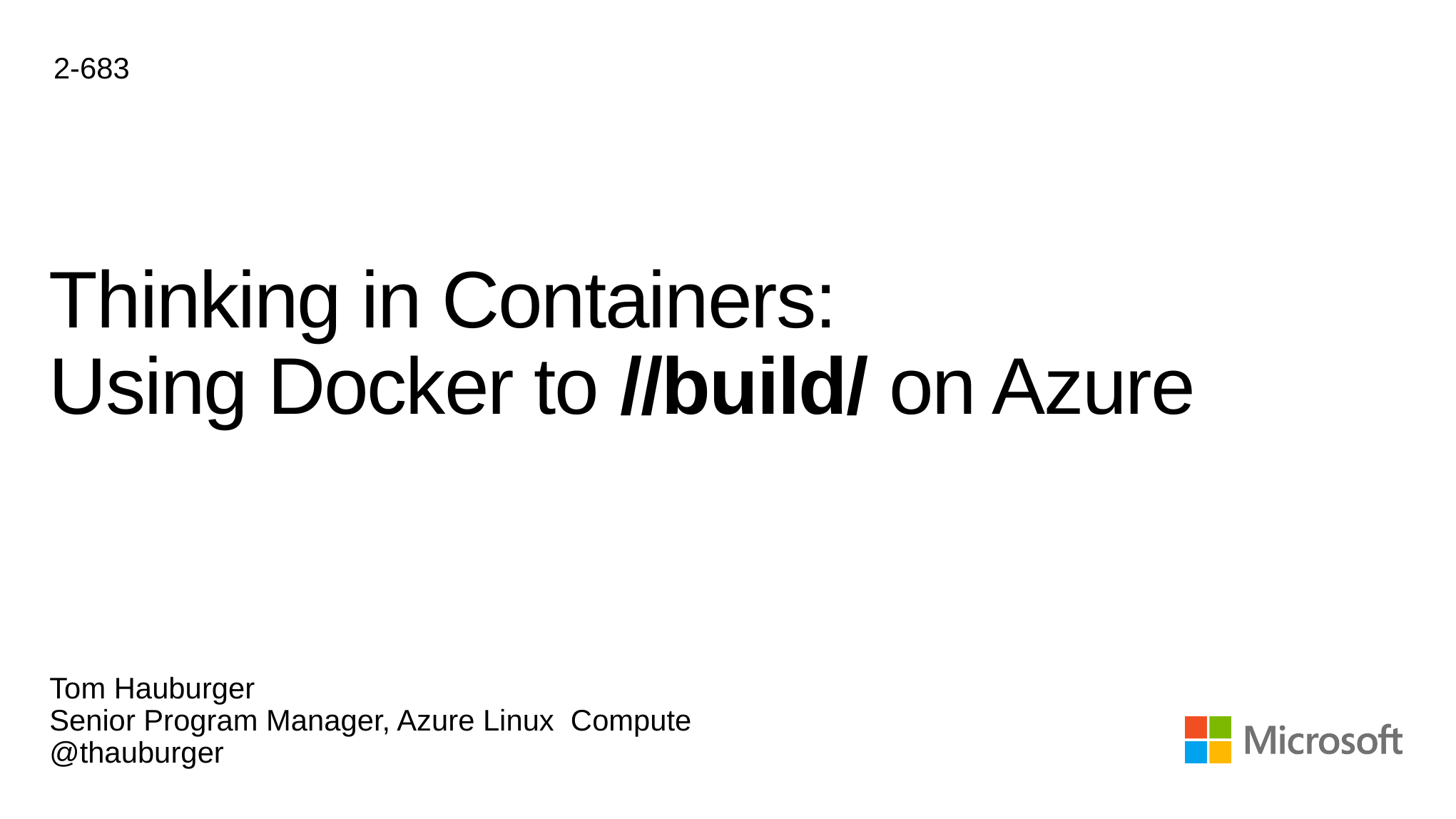

2-683
# Thinking in Containers: Using Docker to //build/ on Azure
Tom Hauburger
Senior Program Manager, Azure Linux  Compute
@thauburger